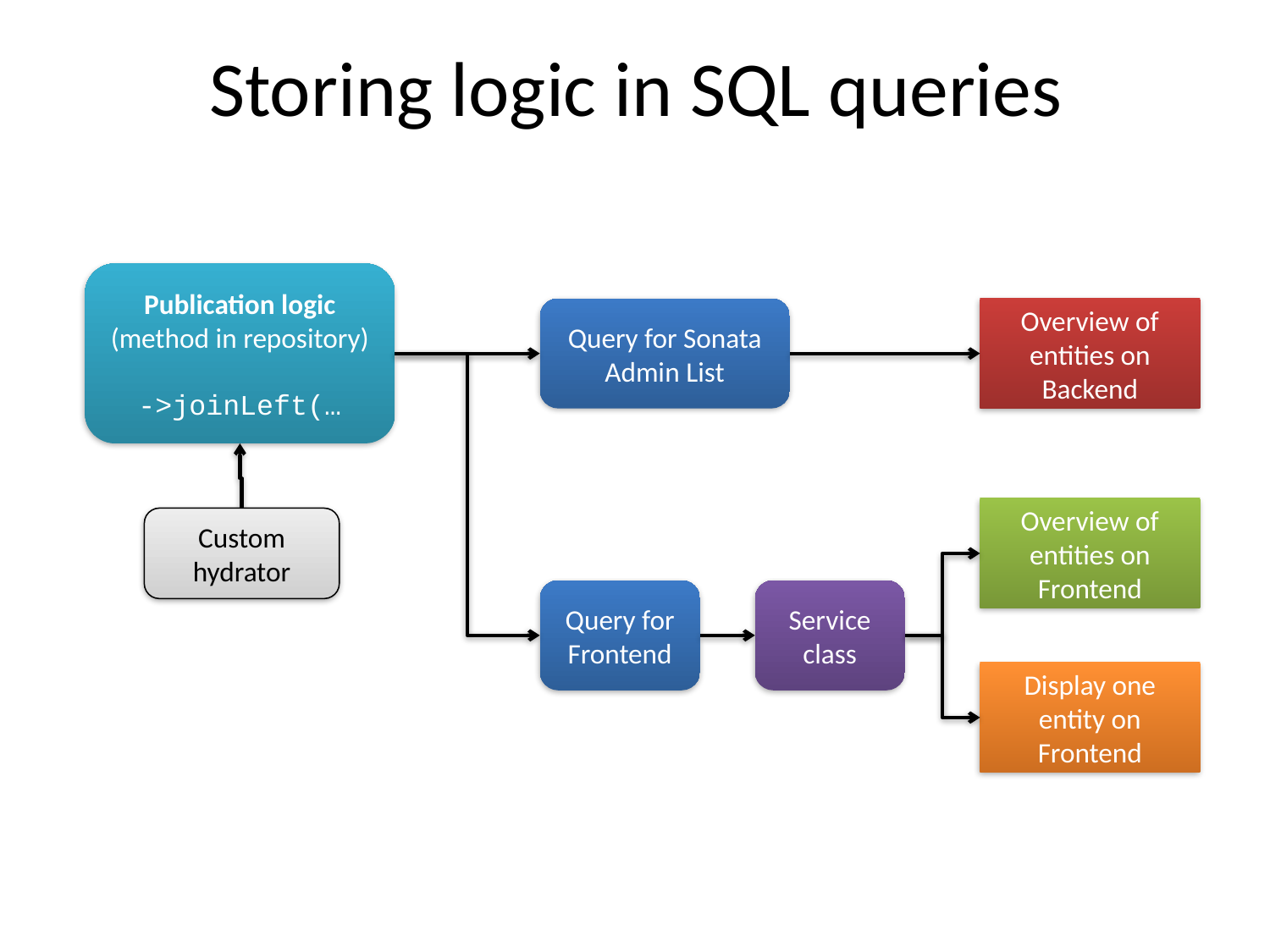

# Storing logic in SQL queries
Publication logic
(method in repository)

->joinLeft(…
Query for Sonata Admin List
Overview of entities on Backend
Overview of entities on Frontend
Custom hydrator
Query for Frontend
Service class
Display one entity on Frontend